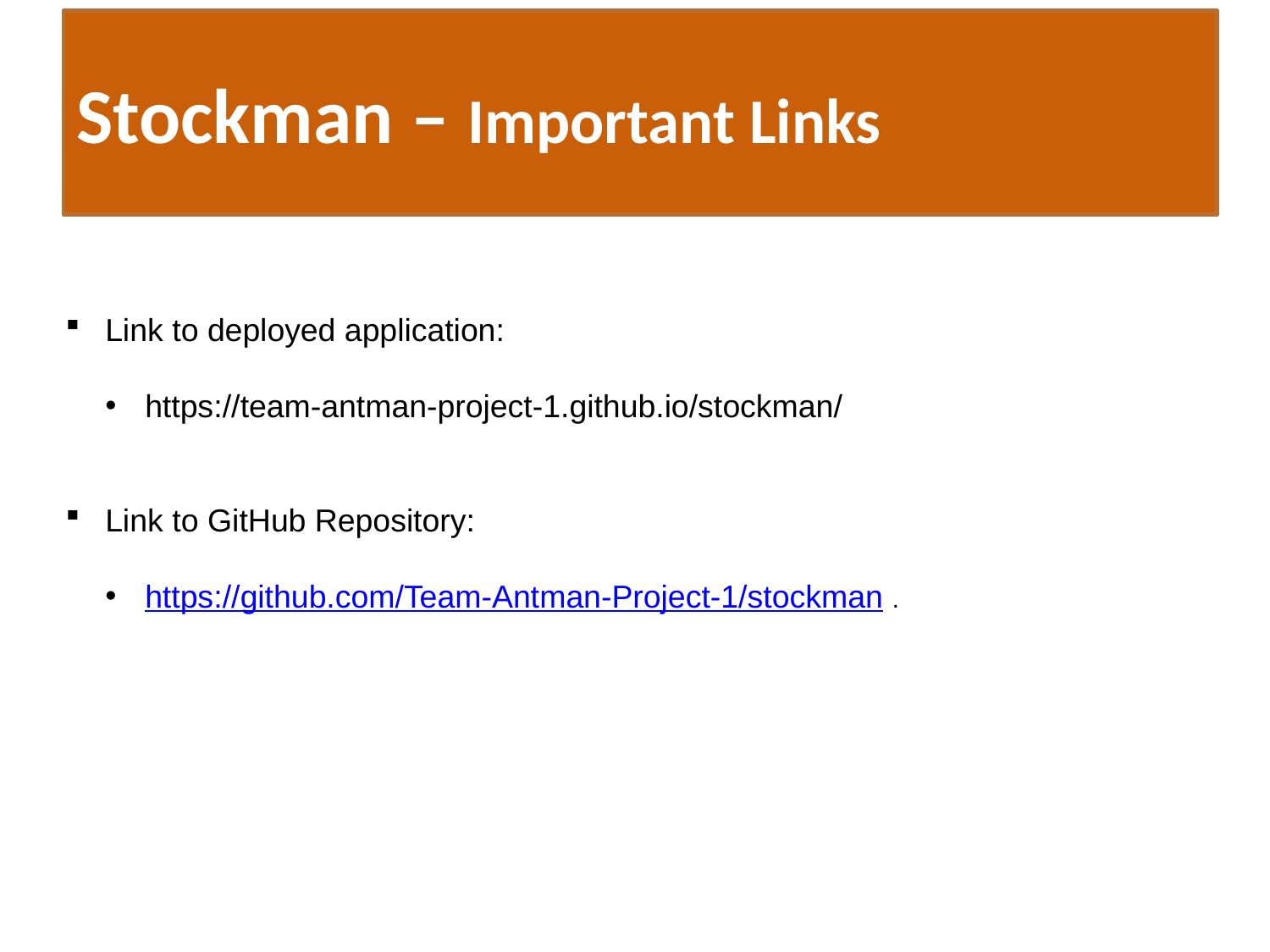

# Stockman – Important Links

Link to deployed application:

https://team-antman-project-1.github.io/stockman/
Link to GitHub Repository:

https://github.com/Team-Antman-Project-1/stockman .